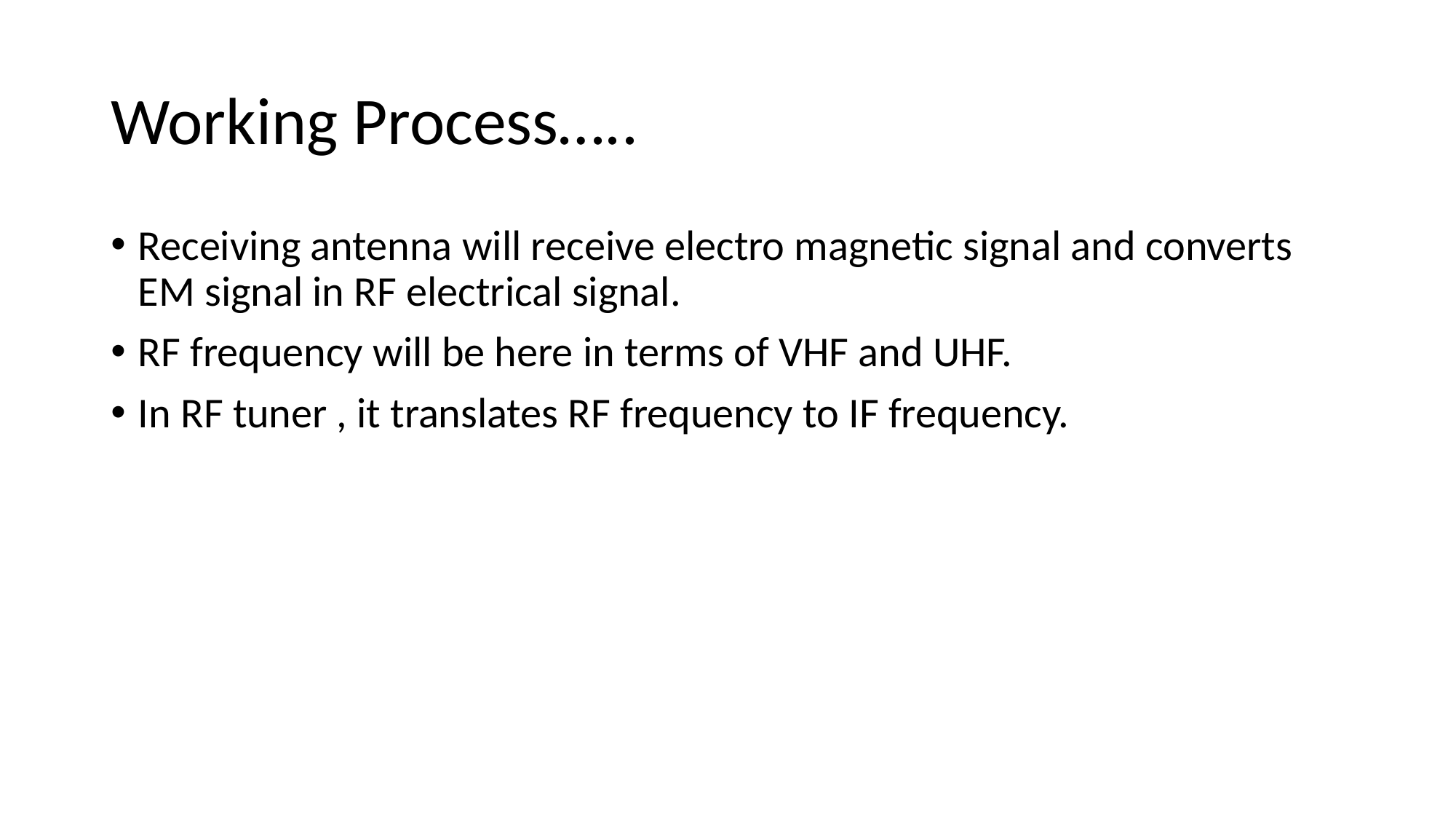

# Working Process…..
Receiving antenna will receive electro magnetic signal and converts EM signal in RF electrical signal.
RF frequency will be here in terms of VHF and UHF.
In RF tuner , it translates RF frequency to IF frequency.